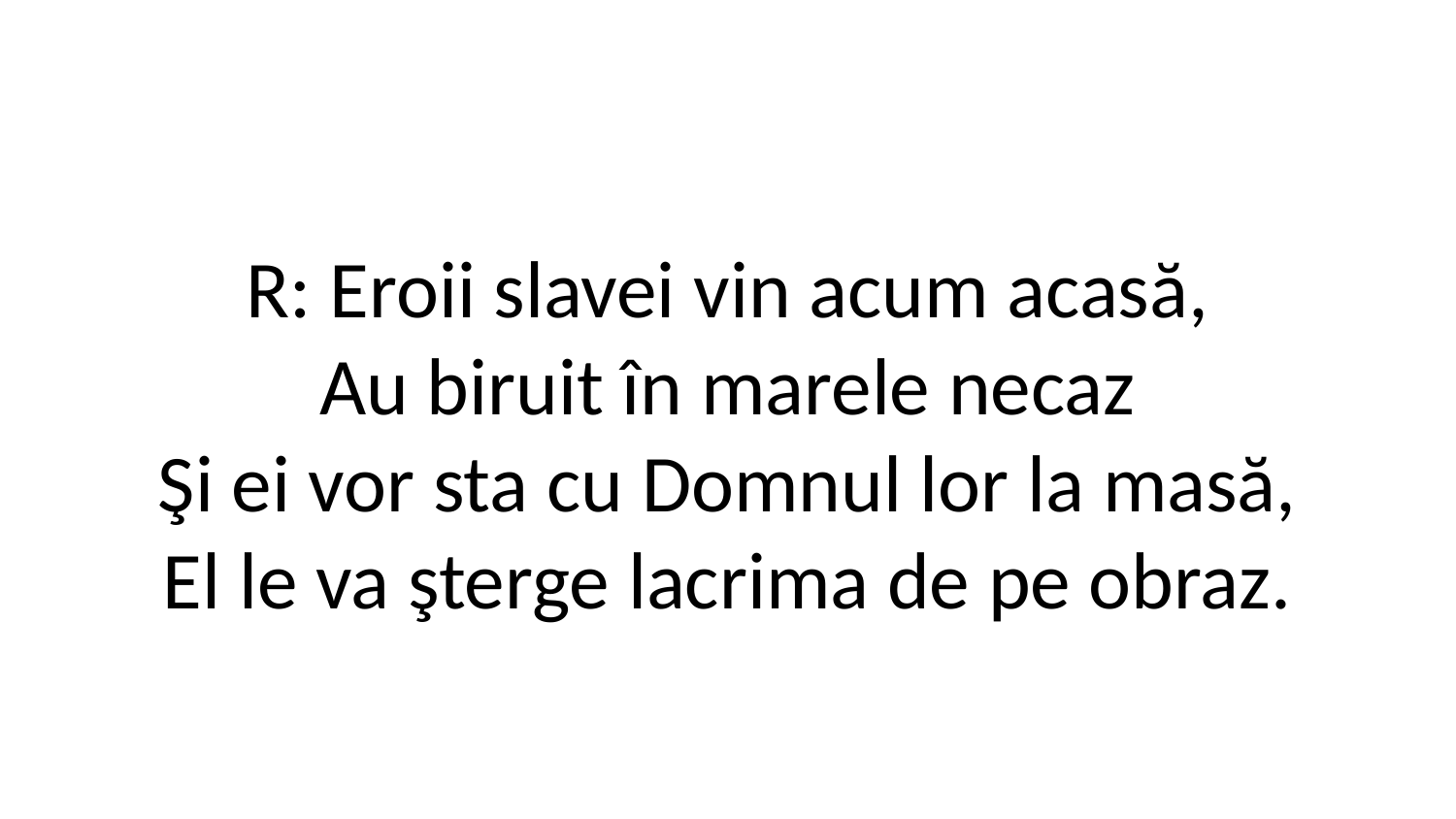

R: Eroii slavei vin acum acasă,
Au biruit în marele necaz
Şi ei vor sta cu Domnul lor la masă,
El le va şterge lacrima de pe obraz.